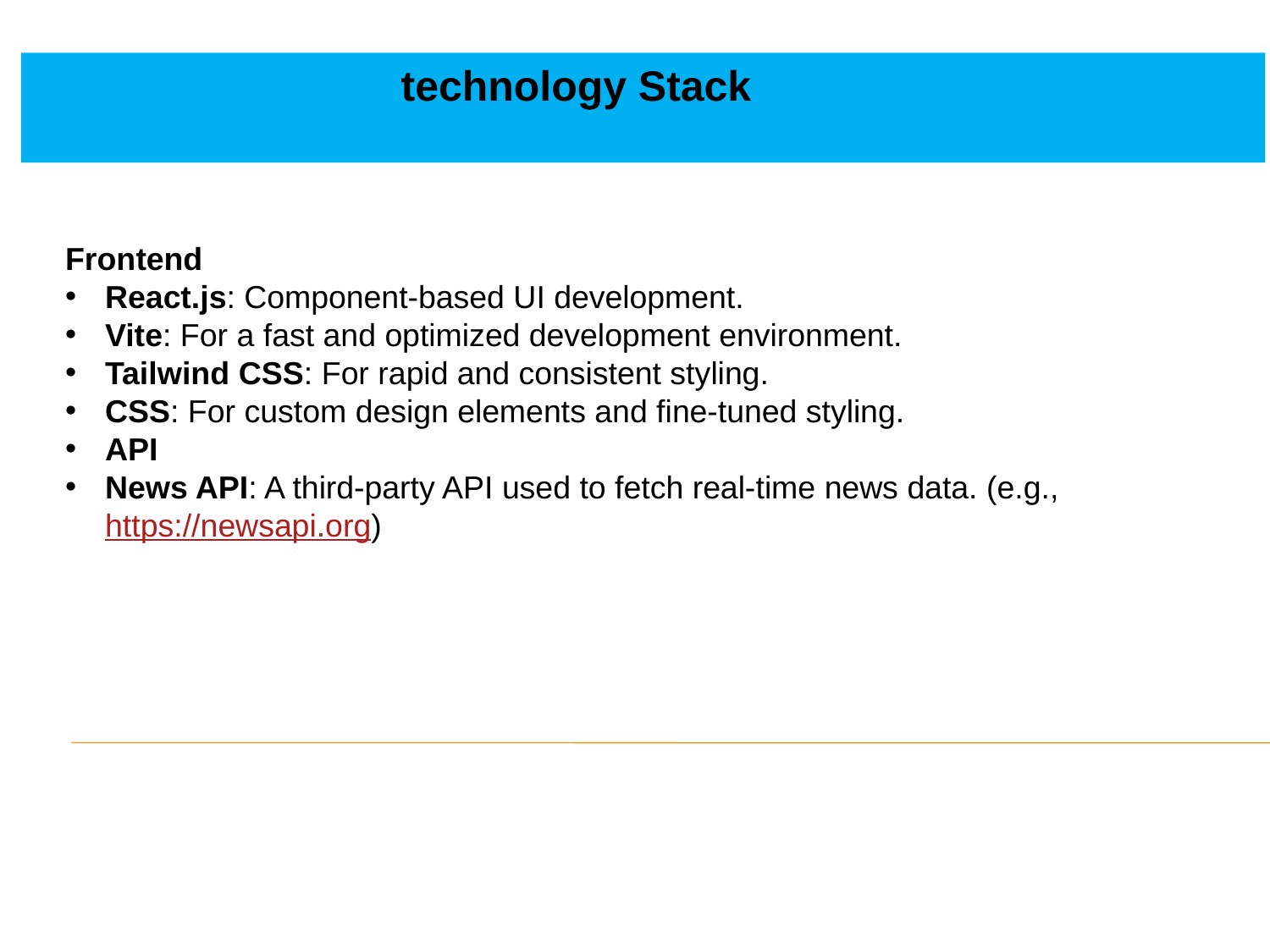

technology Stack

Frontend
React.js: Component-based UI development.
Vite: For a fast and optimized development environment.
Tailwind CSS: For rapid and consistent styling.
CSS: For custom design elements and fine-tuned styling.
API
News API: A third-party API used to fetch real-time news data. (e.g., https://newsapi.org)